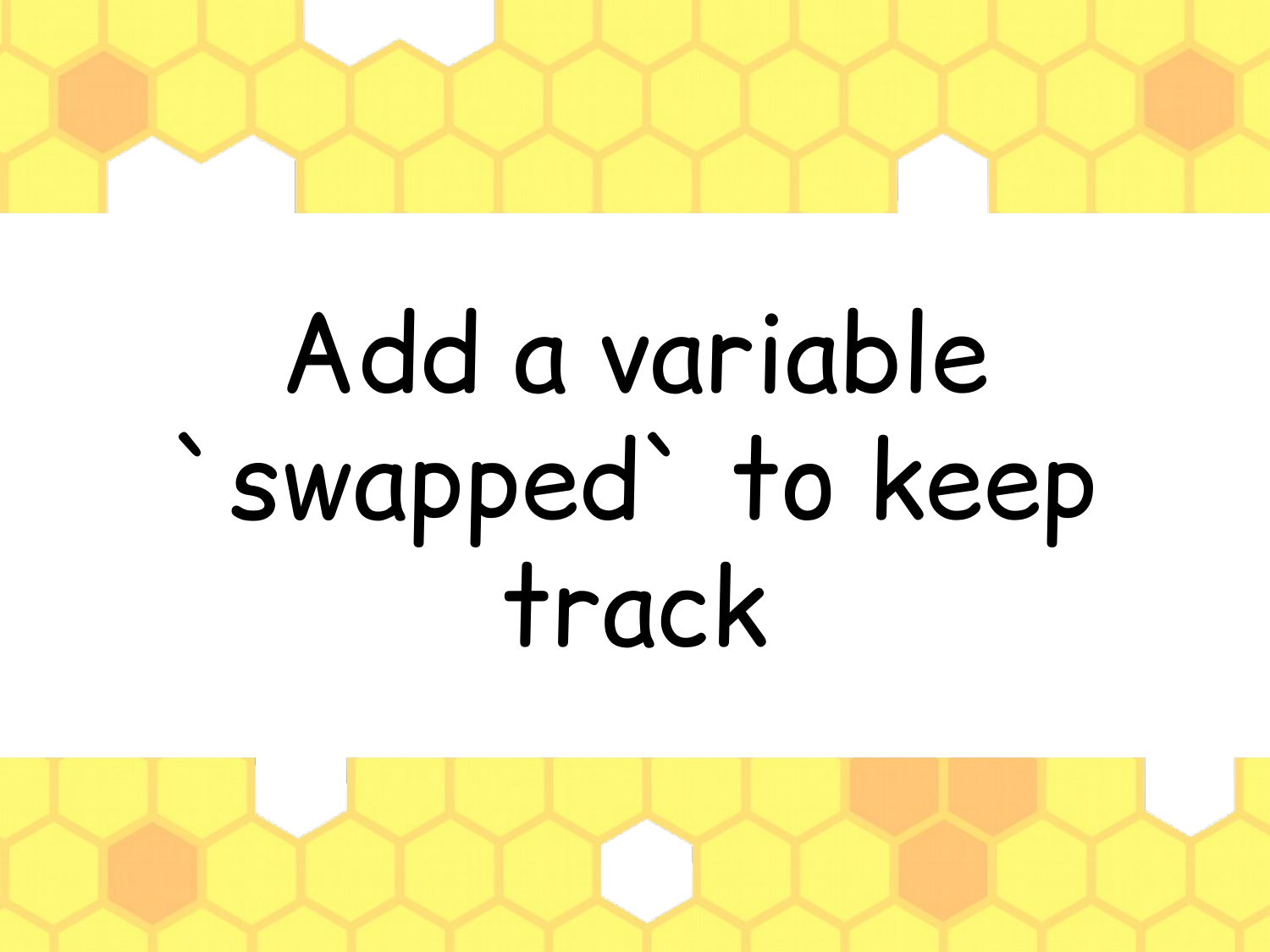

Add a variable `swapped` to keep track